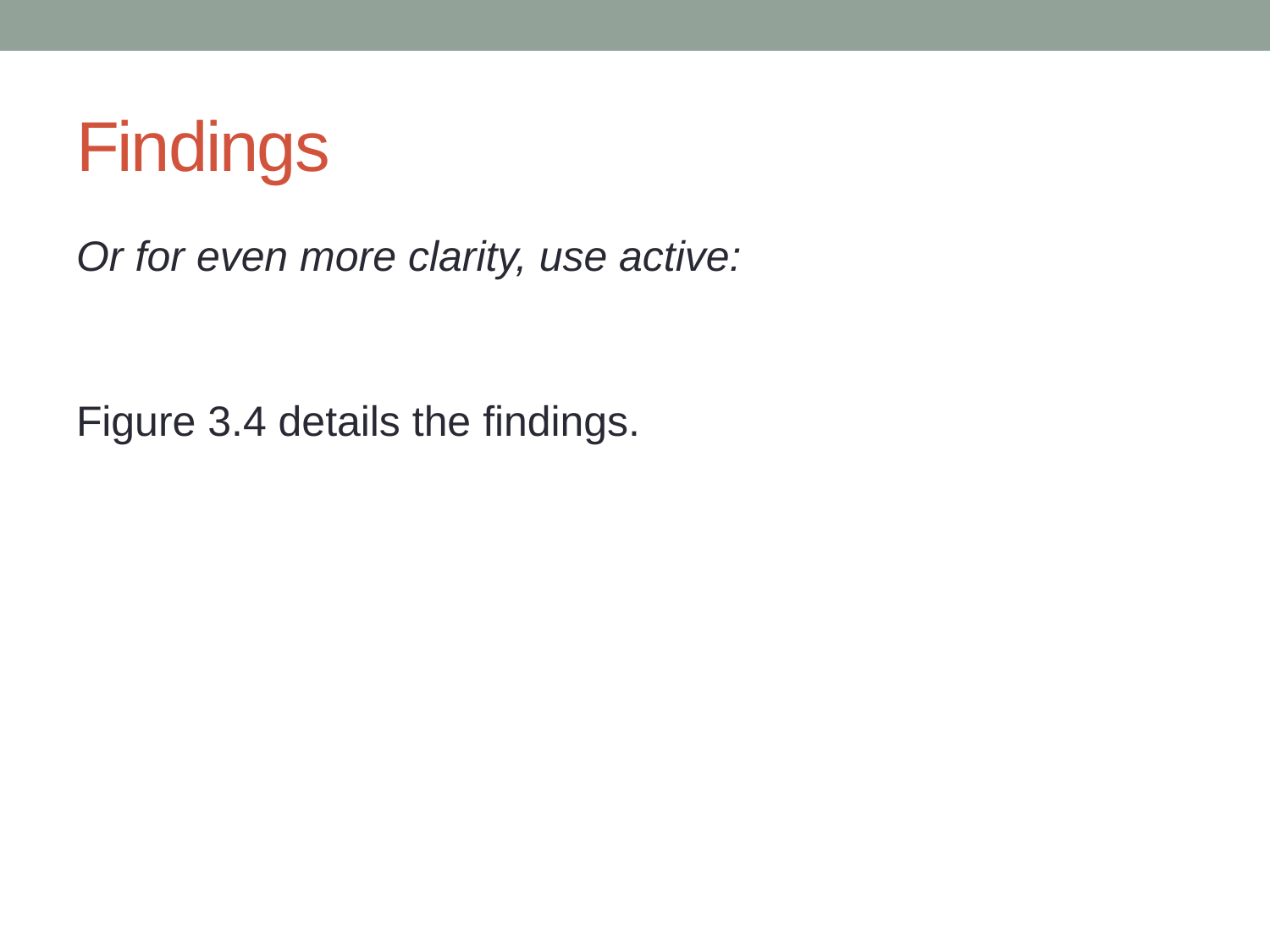

# Findings
Or for even more clarity, use active:

Figure 3.4 details the findings.